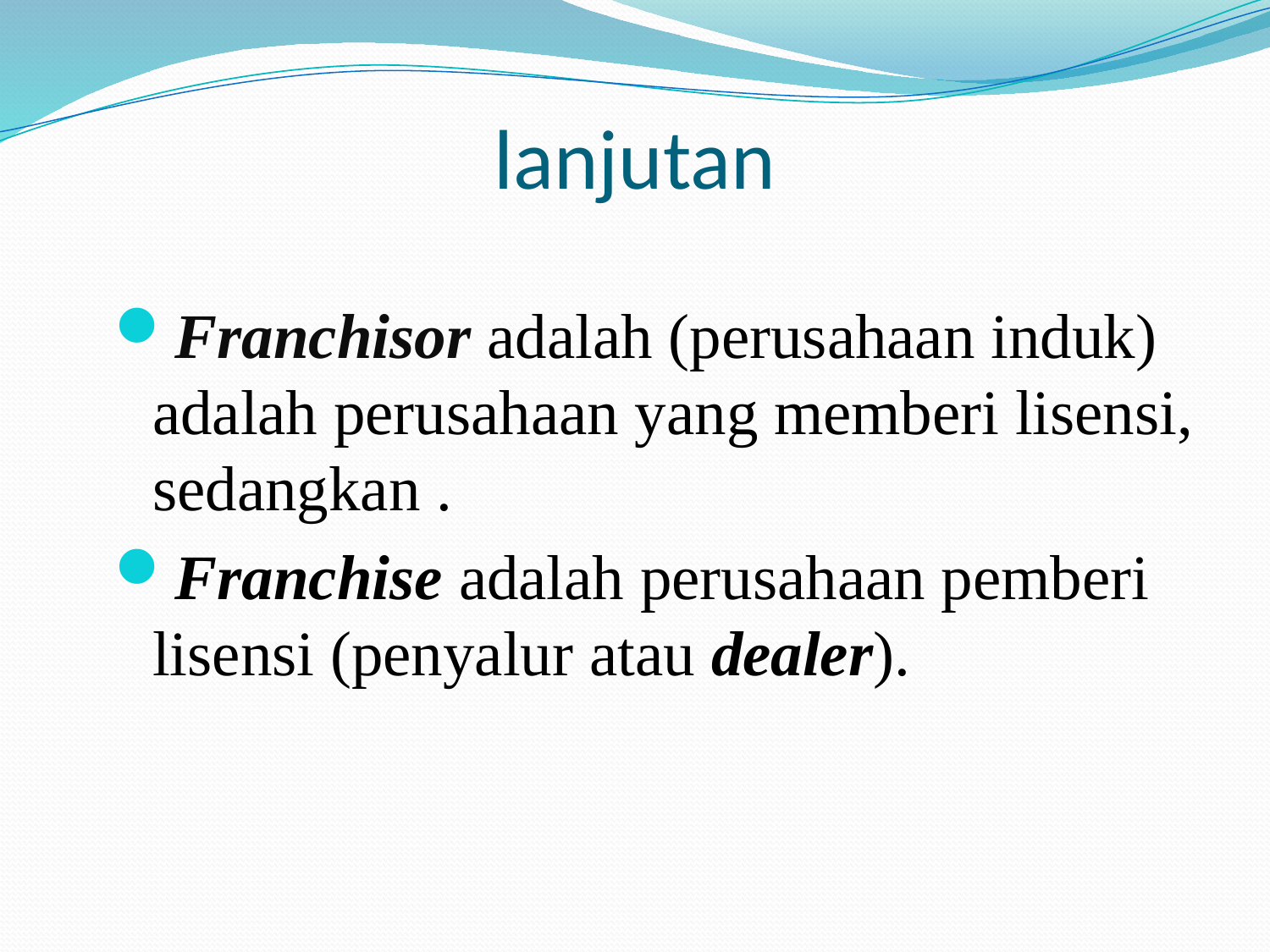

# lanjutan
Franchisor adalah (perusahaan induk) adalah perusahaan yang memberi lisensi, sedangkan .
Franchise adalah perusahaan pemberi lisensi (penyalur atau dealer).